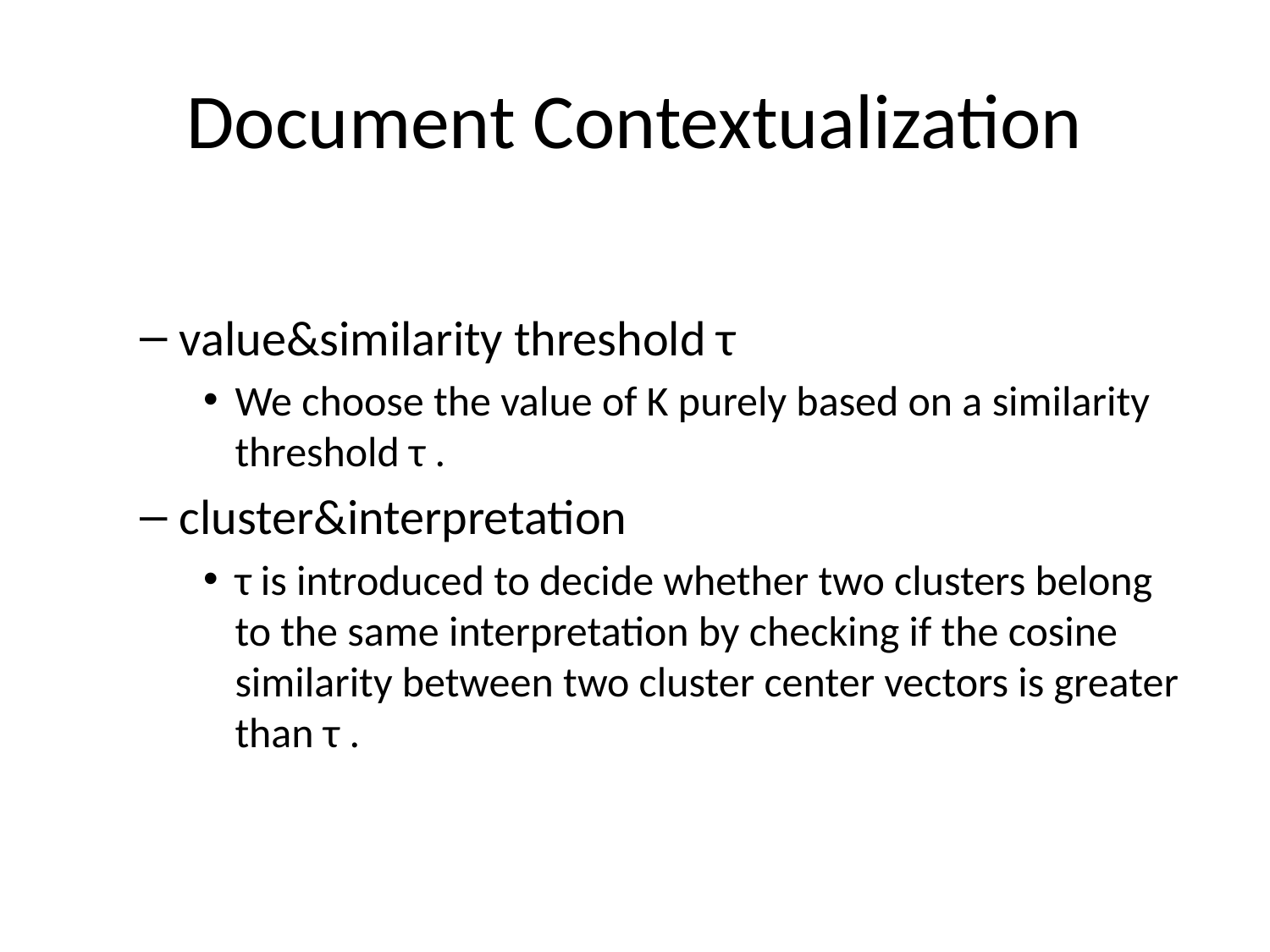

# Document Contextualization

value&similarity threshold τ
We choose the value of K purely based on a similarity threshold τ .
cluster&interpretation
τ is introduced to decide whether two clusters belong to the same interpretation by checking if the cosine similarity between two cluster center vectors is greater than τ .